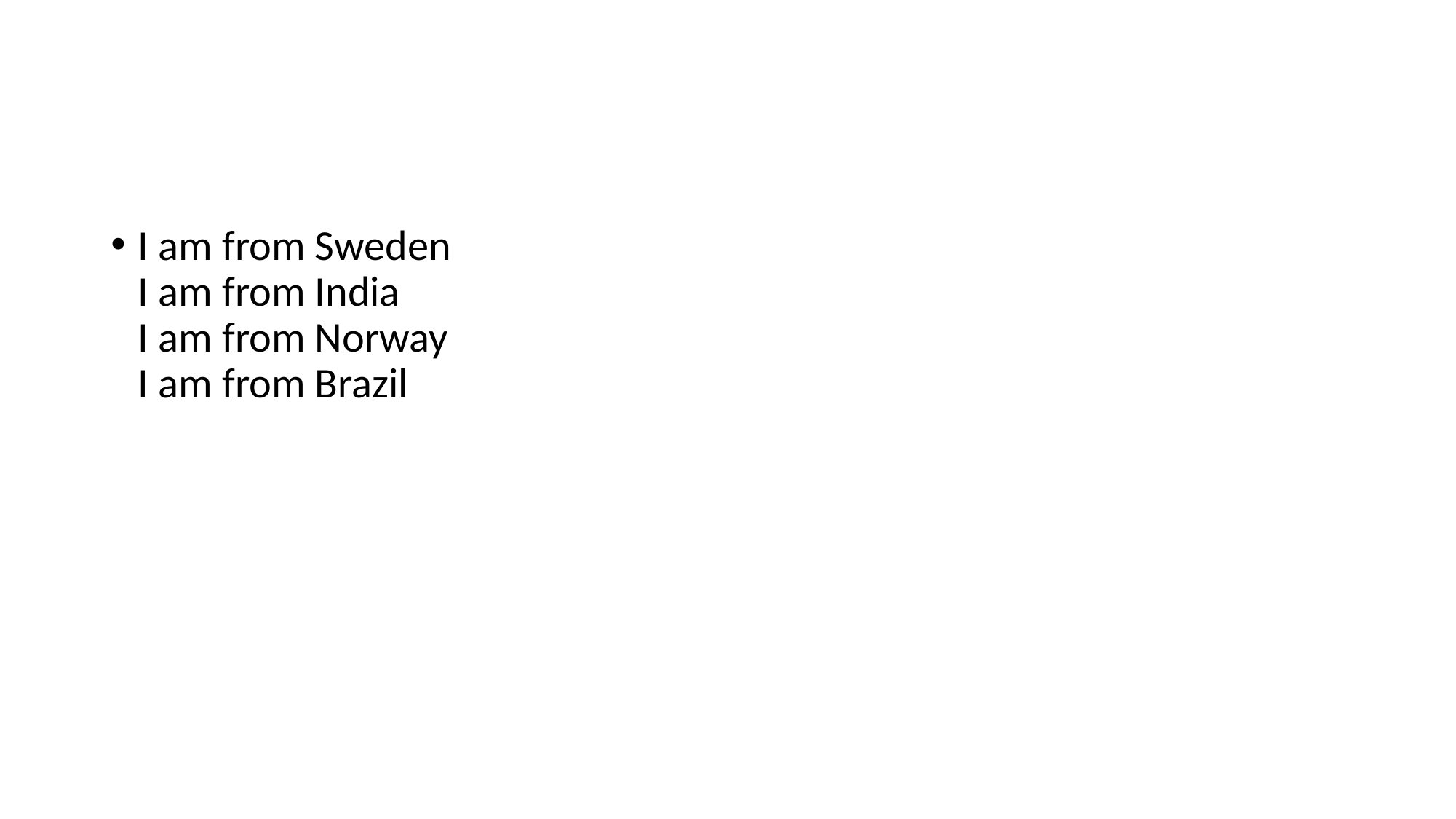

I am from Sweden
I am from India
I am from Norway
I am from Brazil